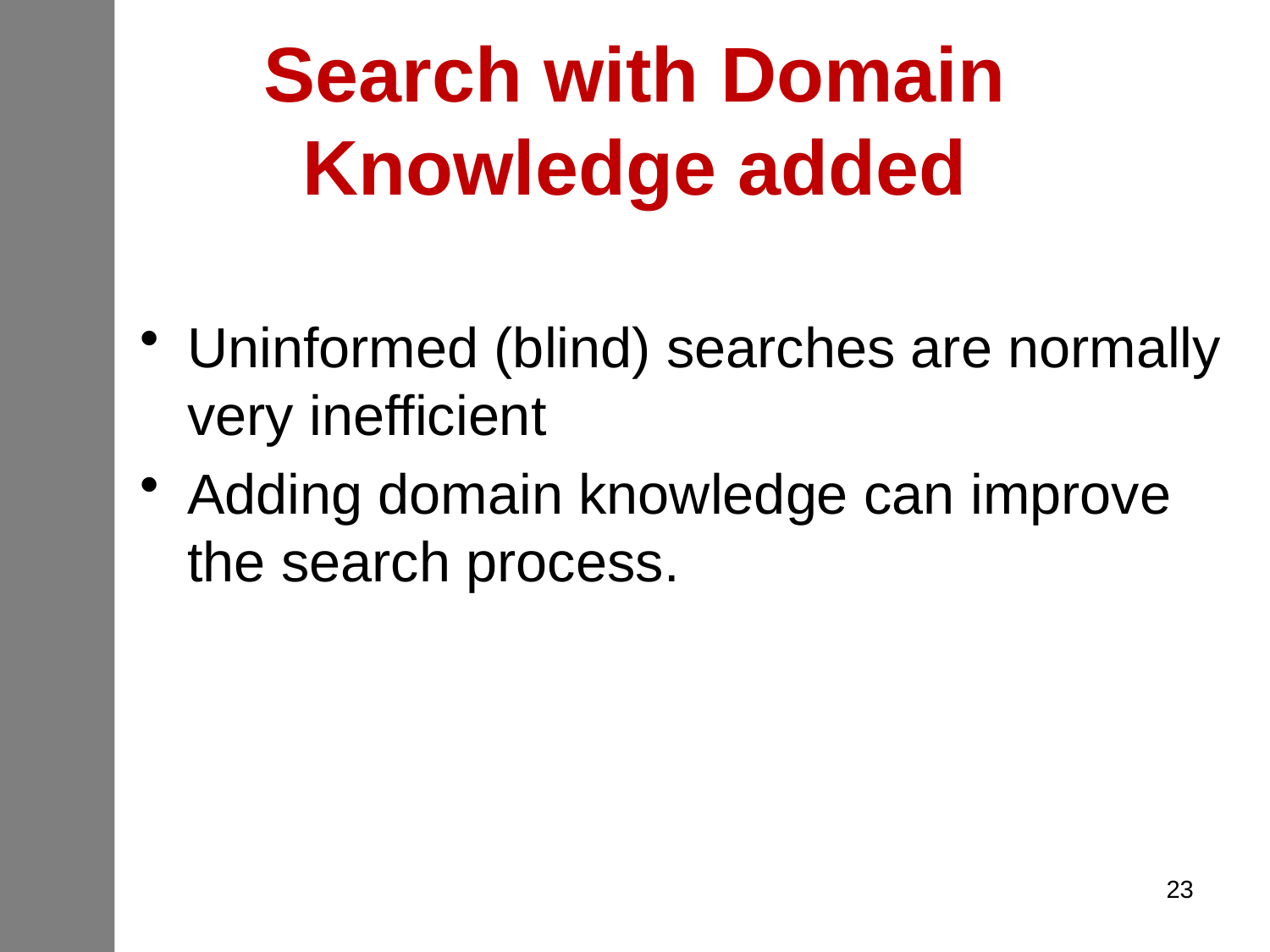

# Search with Domain Knowledge added
Uninformed (blind) searches are normally very inefficient
Adding domain knowledge can improve the search process.

23